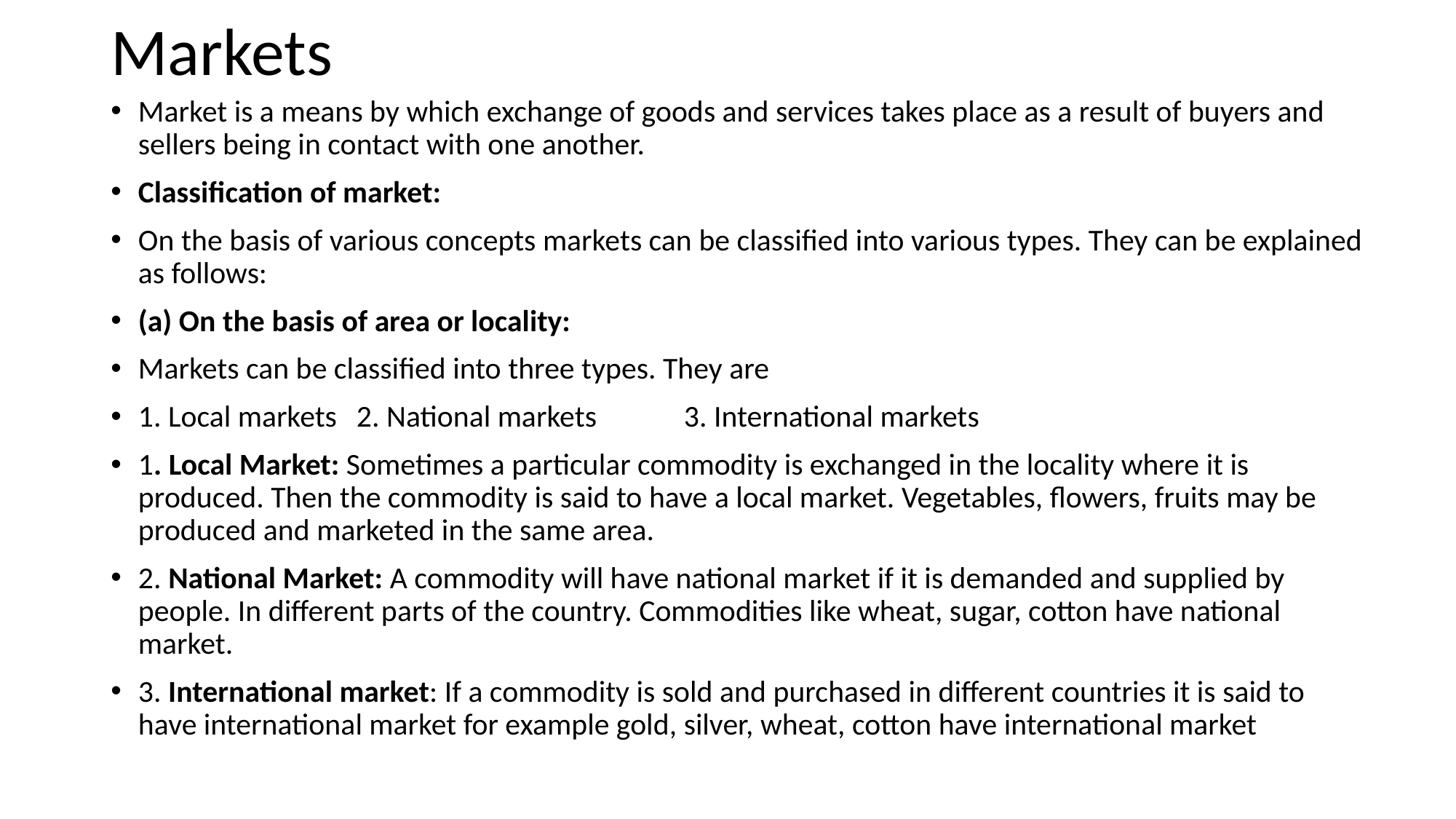

# Markets
Market is a means by which exchange of goods and services takes place as a result of buyers and sellers being in contact with one another.
Classification of market:
On the basis of various concepts markets can be classified into various types. They can be explained as follows:
(a) On the basis of area or locality:
Markets can be classified into three types. They are
1. Local markets	2. National markets	3. International markets
1. Local Market: Sometimes a particular commodity is exchanged in the locality where it is produced. Then the commodity is said to have a local market. Vegetables, flowers, fruits may be produced and marketed in the same area.
2. National Market: A commodity will have national market if it is demanded and supplied by people. In different parts of the country. Commodities like wheat, sugar, cotton have national market.
3. International market: If a commodity is sold and purchased in different countries it is said to have international market for example gold, silver, wheat, cotton have international market